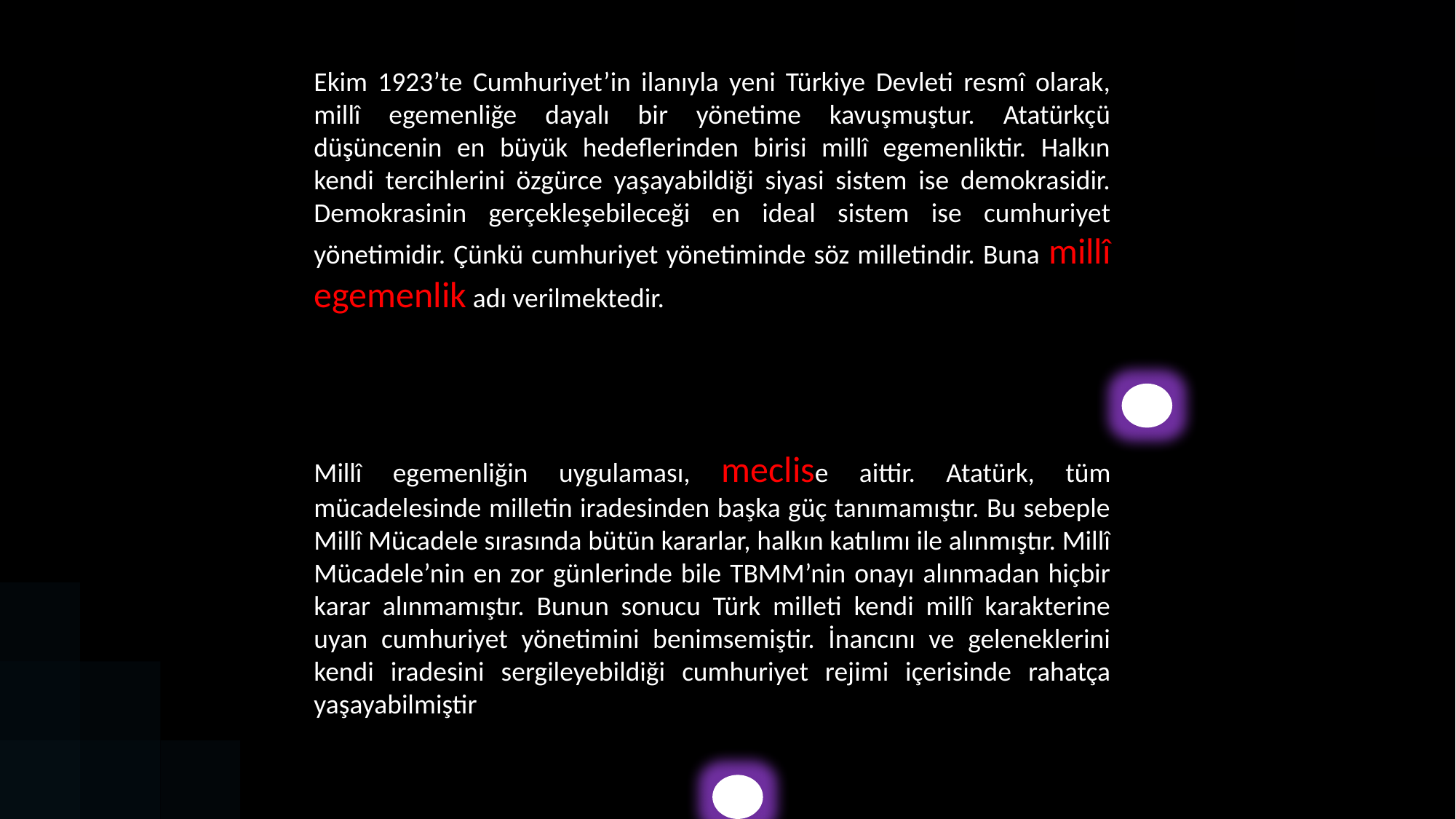

Ekim 1923’te Cumhuriyet’in ilanıyla yeni Türkiye Devleti resmî olarak, millî egemenliğe dayalı bir yönetime kavuşmuştur. Atatürkçü düşüncenin en büyük hedeflerinden birisi millî egemenliktir. Halkın kendi tercihlerini özgürce yaşayabildiği siyasi sistem ise demokrasidir. Demokrasinin gerçekleşebileceği en ideal sistem ise cumhuriyet yönetimidir. Çünkü cumhuriyet yönetiminde söz milletindir. Buna millî egemenlik adı verilmektedir.

Millî egemenliğin uygulaması, meclise aittir. Atatürk, tüm mücadelesinde milletin iradesinden başka güç tanımamıştır. Bu sebeple Millî Mücadele sırasında bütün kararlar, halkın katılımı ile alınmıştır. Millî Mücadele’nin en zor günlerinde bile TBMM’nin onayı alınmadan hiçbir karar alınmamıştır. Bunun sonucu Türk milleti kendi millî karakterine uyan cumhuriyet yönetimini benimsemiştir. İnancını ve geleneklerini kendi iradesini sergileyebildiği cumhuriyet rejimi içerisinde rahatça yaşayabilmiştir